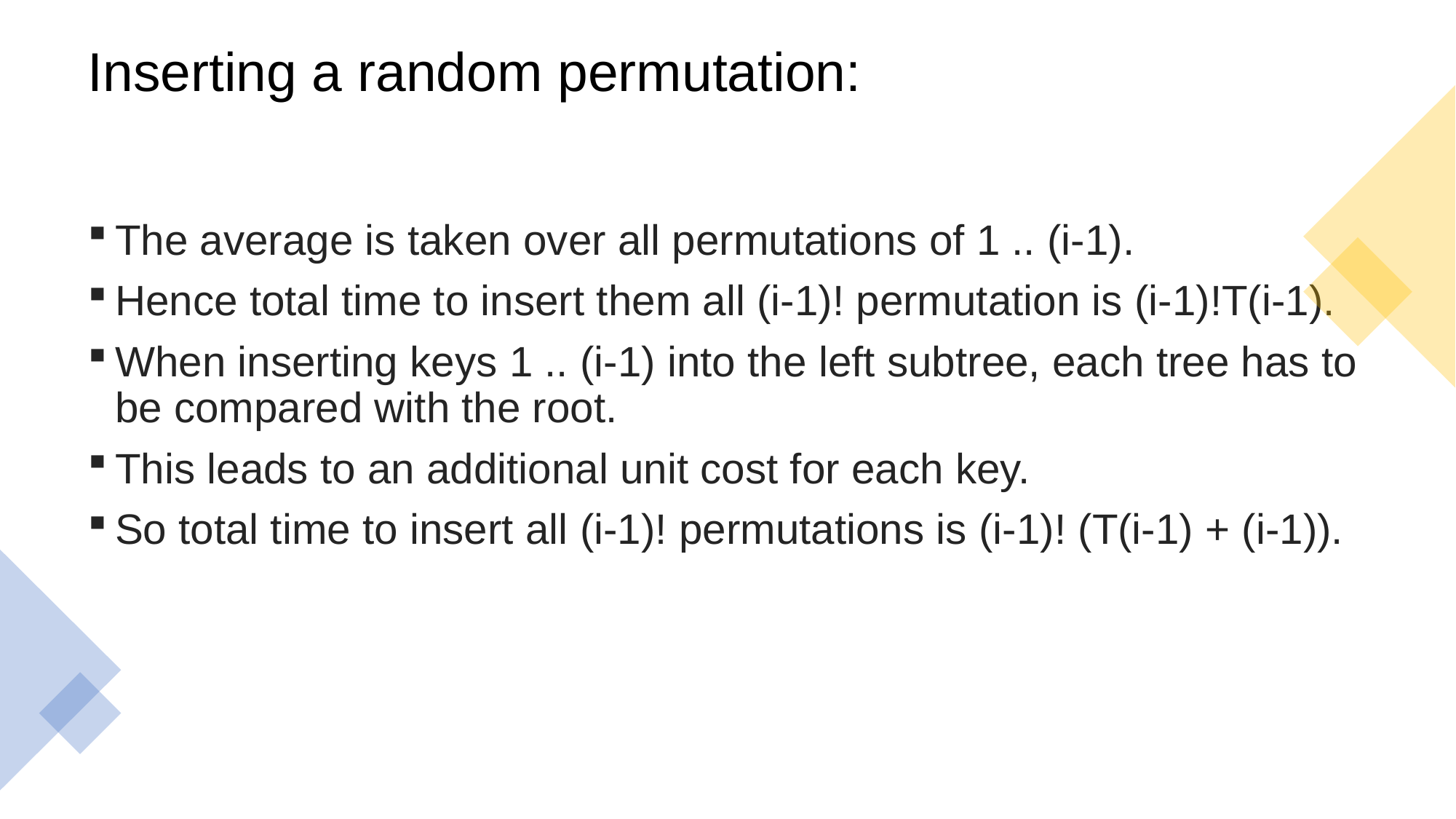

# Inserting a random permutation:

The average is taken over all permutations of 1 .. (i-1).
Hence total time to insert them all (i-1)! permutation is (i-1)!T(i-1).
When inserting keys 1 .. (i-1) into the left subtree, each tree has to be compared with the root.
This leads to an additional unit cost for each key.
So total time to insert all (i-1)! permutations is (i-1)! (T(i-1) + (i-1)).